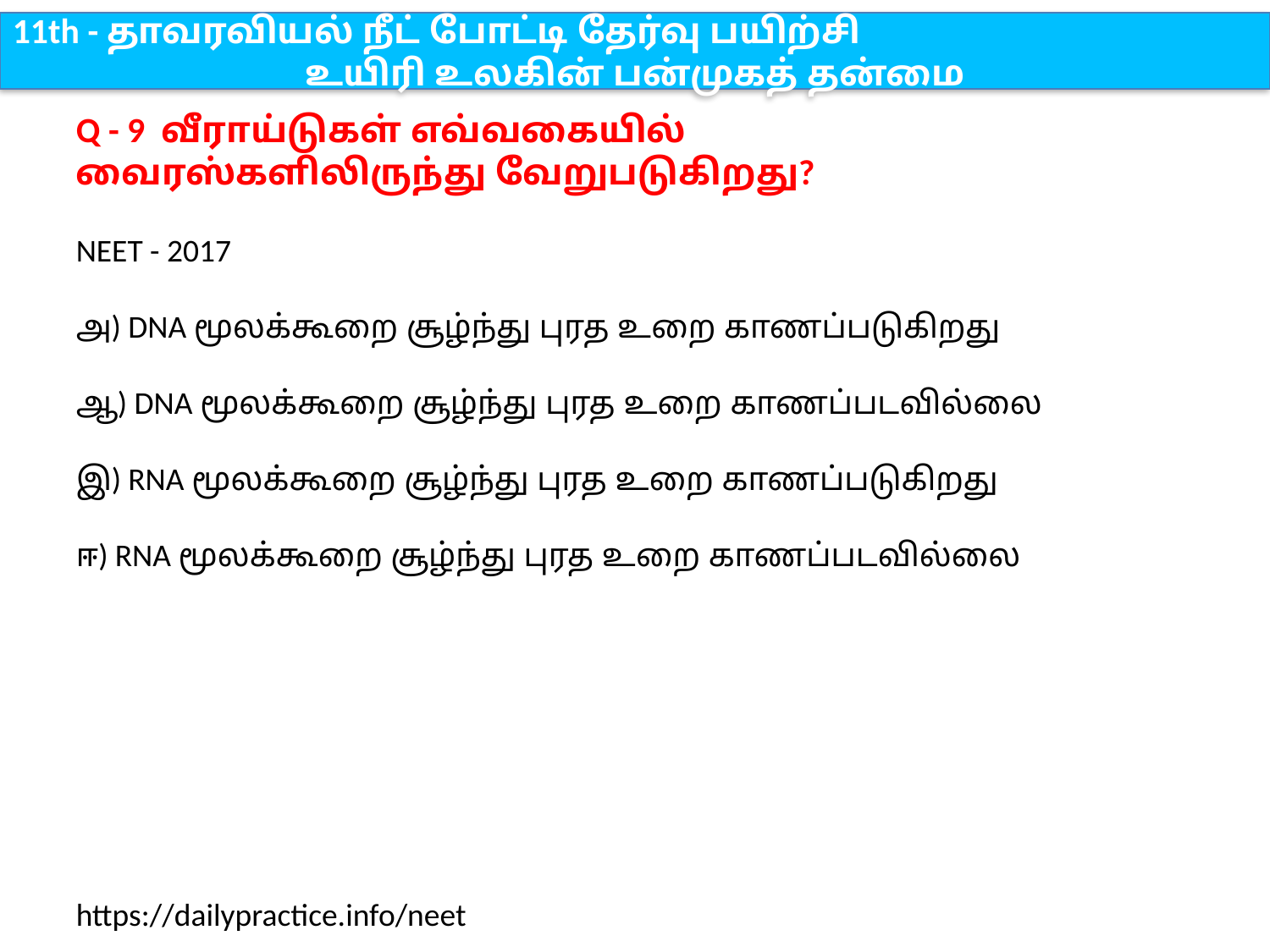

11th - தாவரவியல் நீட் போட்டி தேர்வு பயிற்சி
உயிரி உலகின் பன்முகத் தன்மை

Q - 9  வீராய்டுகள் எவ்வகையில் வைரஸ்களிலிருந்து வேறுபடுகிறது?

NEET - 2017

அ) DNA மூலக்கூறை சூழ்ந்து புரத உறை காணப்படுகிறது

ஆ) DNA மூலக்கூறை சூழ்ந்து புரத உறை காணப்படவில்லை

இ) RNA மூலக்கூறை சூழ்ந்து புரத உறை காணப்படுகிறது

ஈ) RNA மூலக்கூறை சூழ்ந்து புரத உறை காணப்படவில்லை
https://dailypractice.info/neet